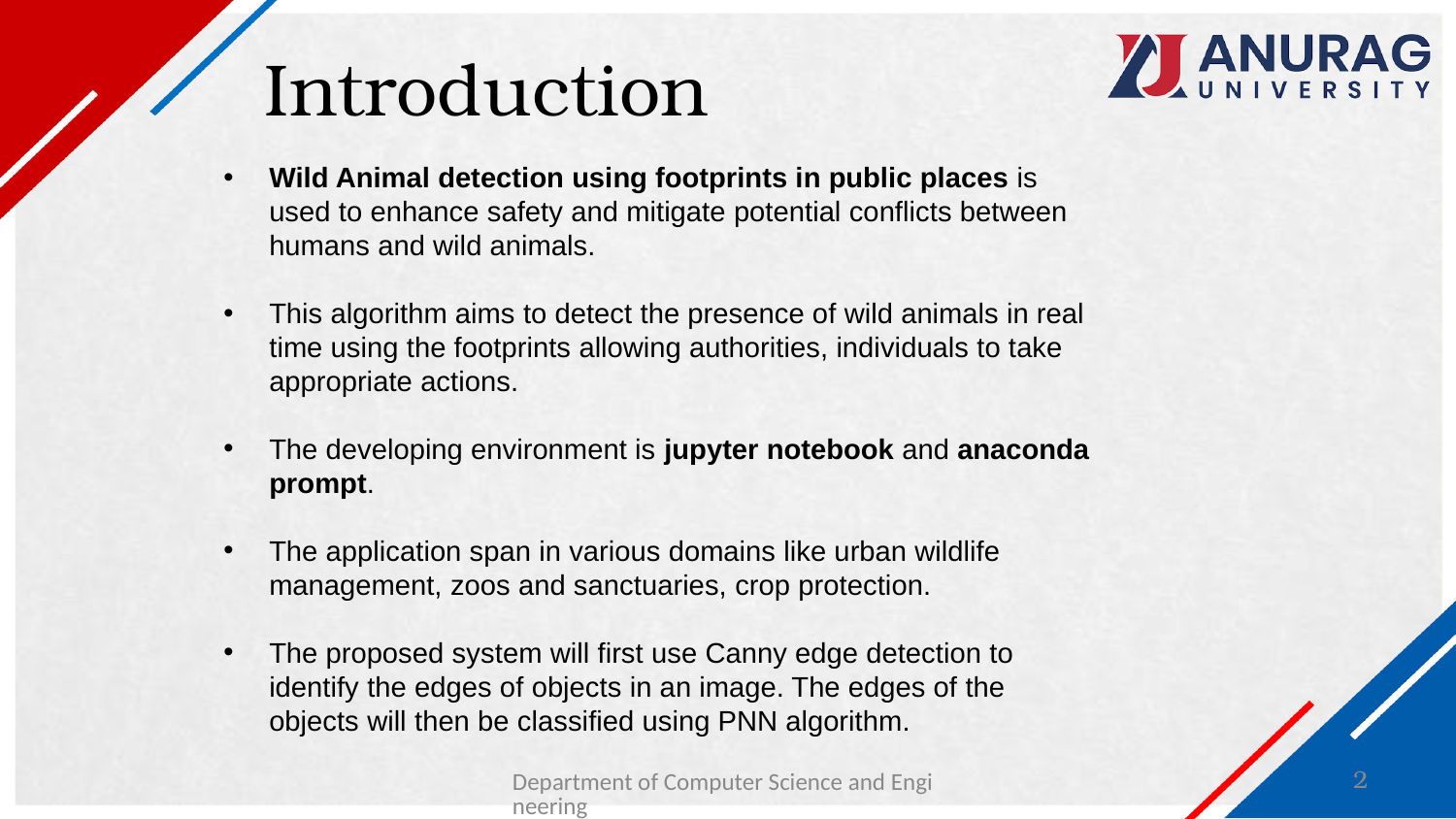

# Introduction
Wild Animal detection using footprints in public places is used to enhance safety and mitigate potential conflicts between humans and wild animals.

This algorithm aims to detect the presence of wild animals in real time using the footprints allowing authorities, individuals to take appropriate actions.

The developing environment is jupyter notebook and anaconda prompt.

The application span in various domains like urban wildlife management, zoos and sanctuaries, crop protection.

The proposed system will first use Canny edge detection to identify the edges of objects in an image. The edges of the objects will then be classified using PNN algorithm.

Department of Computer Science and Engineering
2